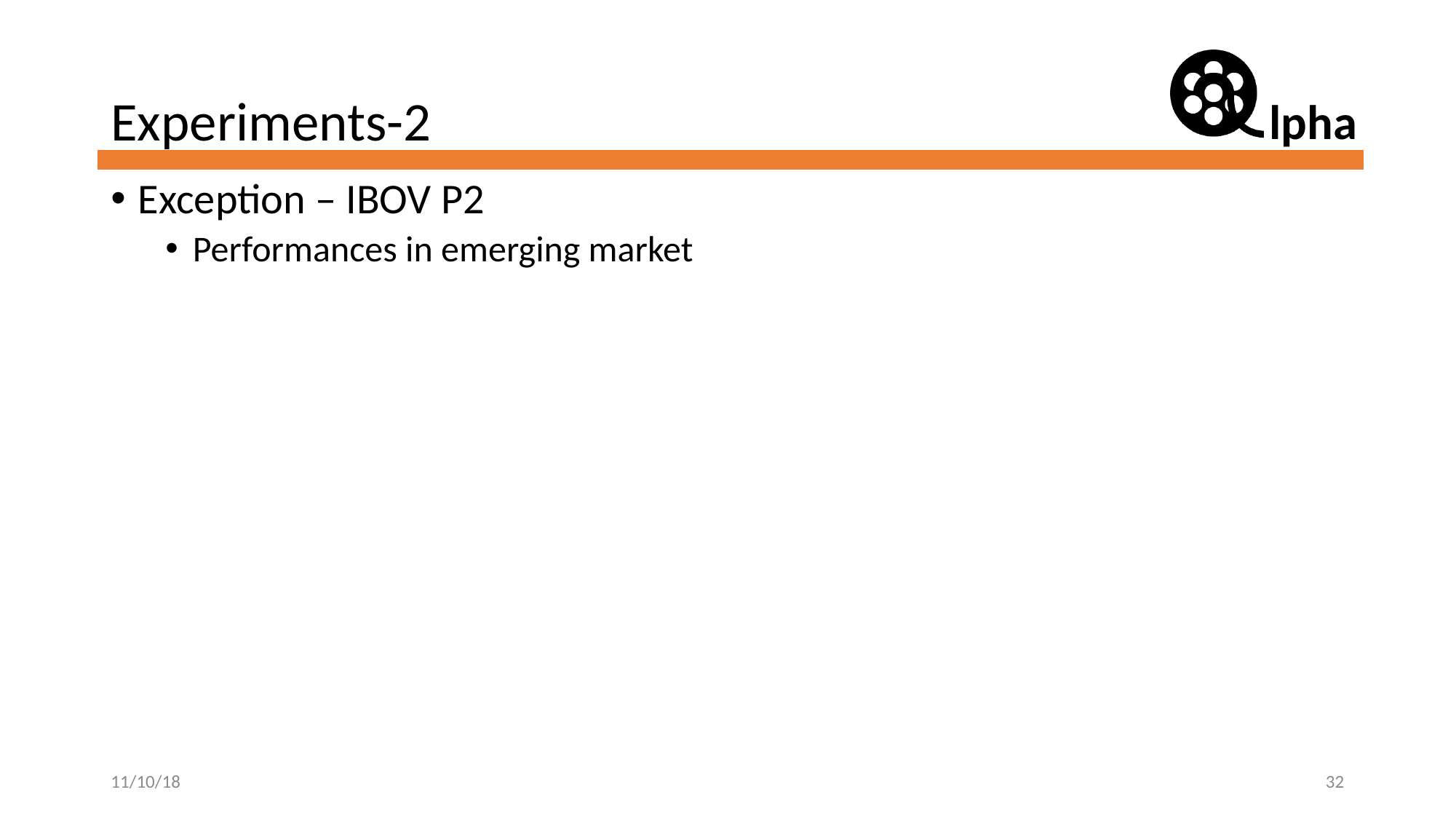

# Experiments-2
Exception – IBOV P2
Performances in emerging market
11/10/18
32